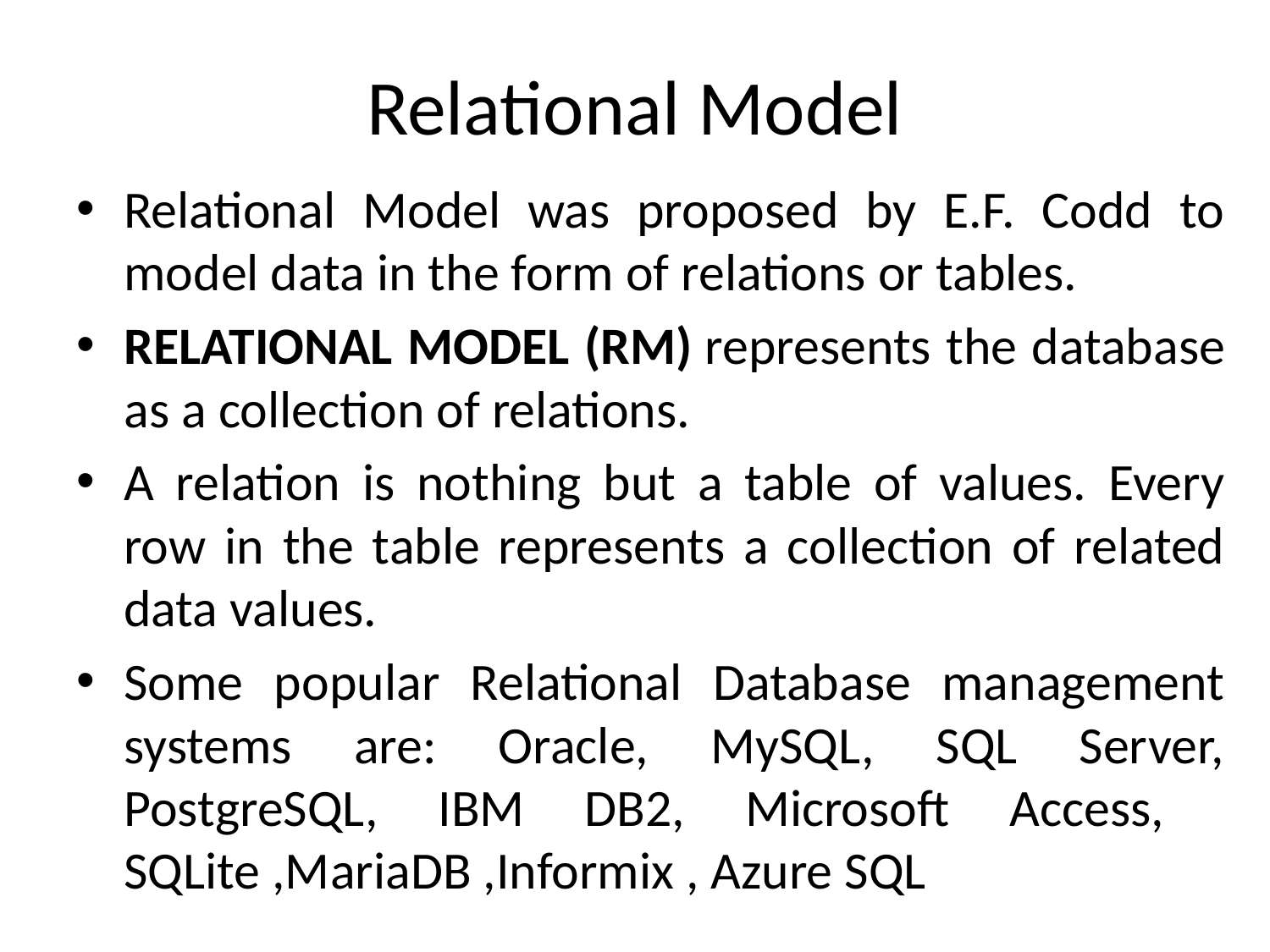

# Relational Model
Relational Model was proposed by E.F. Codd to model data in the form of relations or tables.
RELATIONAL MODEL (RM) represents the database as a collection of relations.
A relation is nothing but a table of values. Every row in the table represents a collection of related data values.
Some popular Relational Database management systems are: Oracle, MySQL, SQL Server, PostgreSQL, IBM DB2, Microsoft Access,  SQLite ,MariaDB ,Informix , Azure SQL